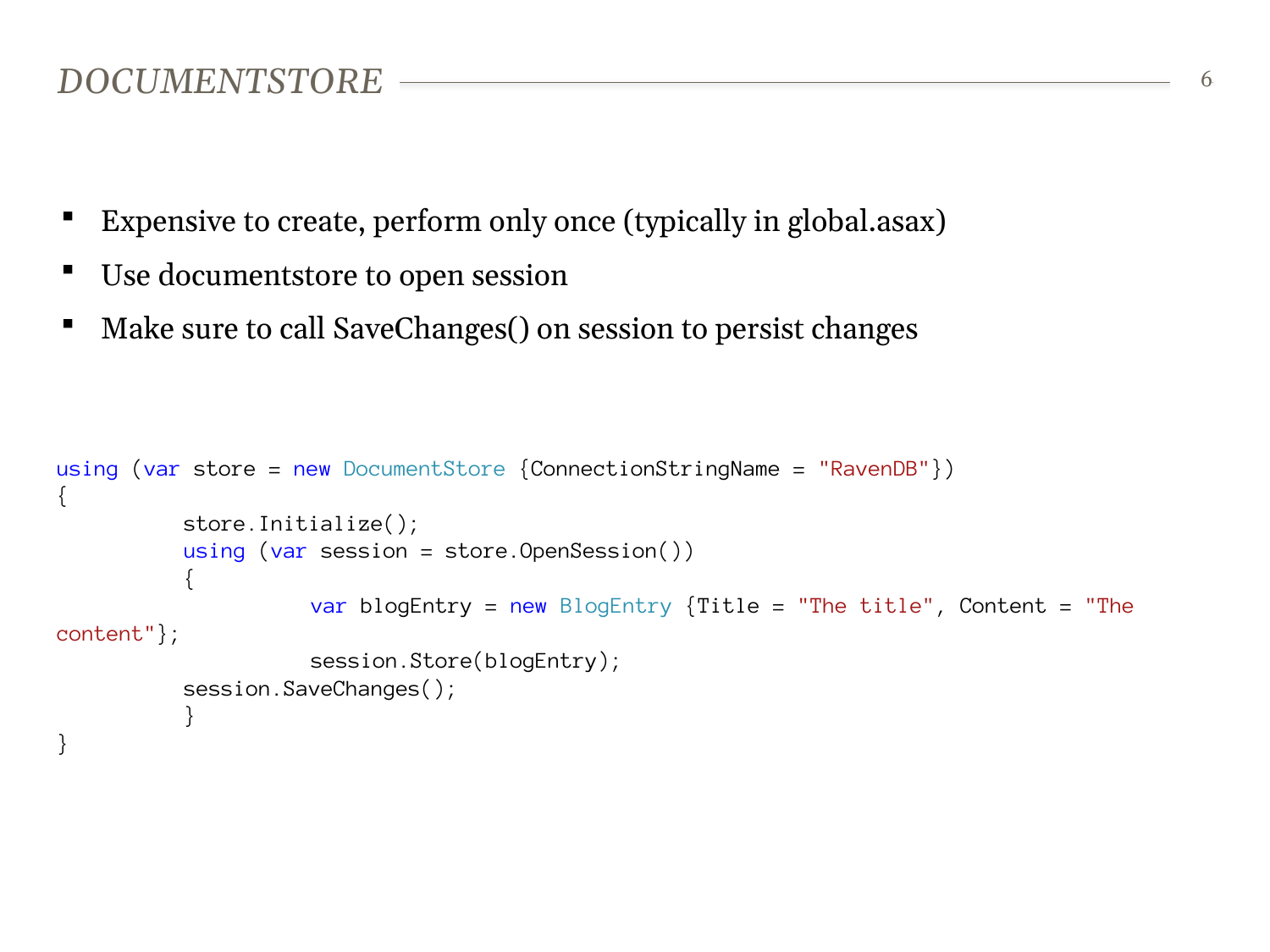

# documentstore
6
Expensive to create, perform only once (typically in global.asax)
Use documentstore to open session
Make sure to call SaveChanges() on session to persist changes
using (var store = new DocumentStore {ConnectionStringName = "RavenDB"})
{
	store.Initialize();
	using (var session = store.OpenSession())
	{
		var blogEntry = new BlogEntry {Title = "The title", Content = "The content"};
     		session.Store(blogEntry);
        	session.SaveChanges();
    	}
}